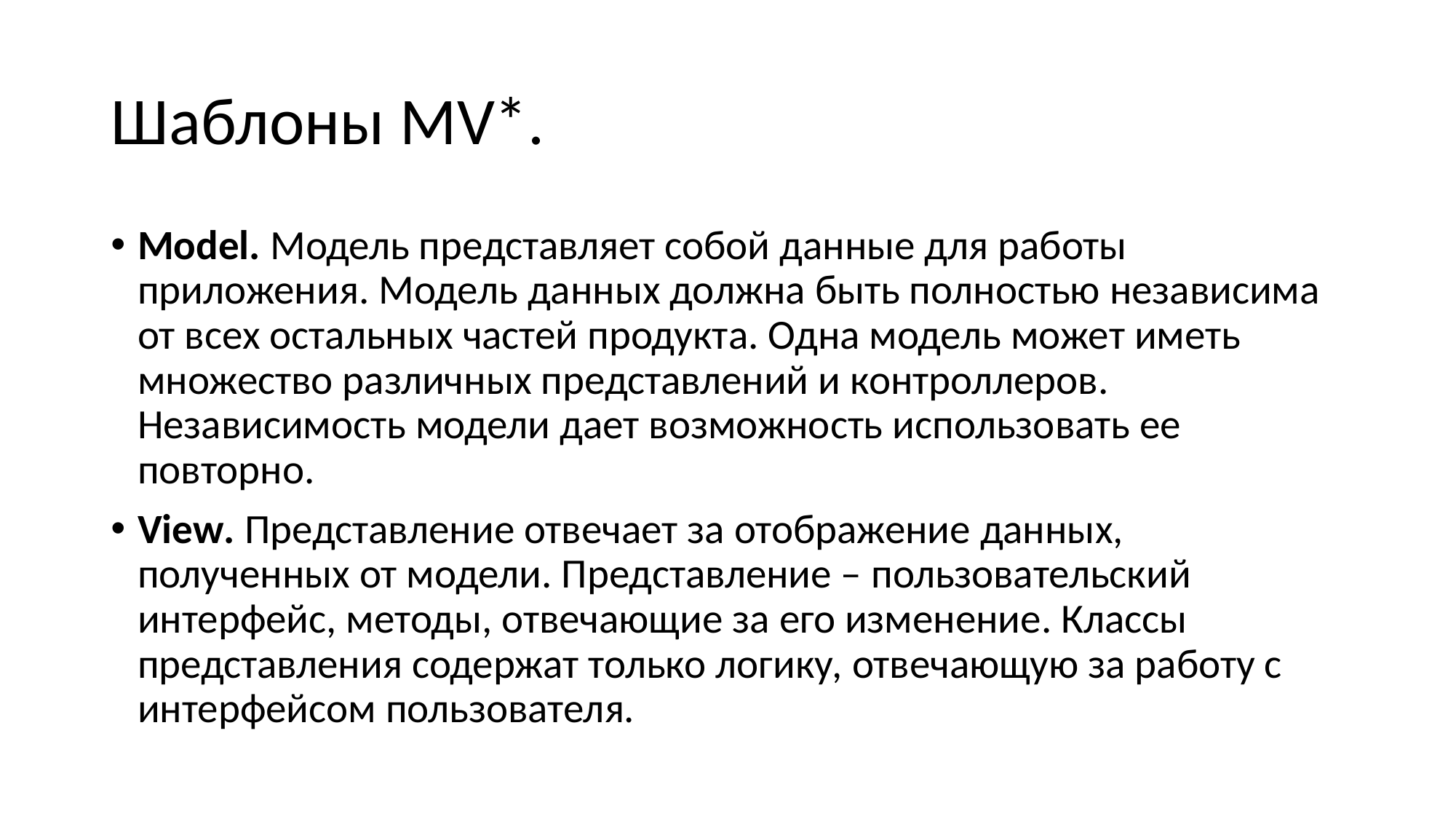

# Шаблоны MV*.
Model. Модель представляет собой данные для работы приложения. Модель данных должна быть полностью независима от всех остальных частей продукта. Одна модель может иметь множество различных представлений и контроллеров. Независимость модели дает возможность использовать ее повторно.
View. Представление отвечает за отображение данных, полученных от модели. Представление – пользовательский интерфейс, методы, отвечающие за его изменение. Классы представления содержат только логику, отвечающую за работу с интерфейсом пользователя.